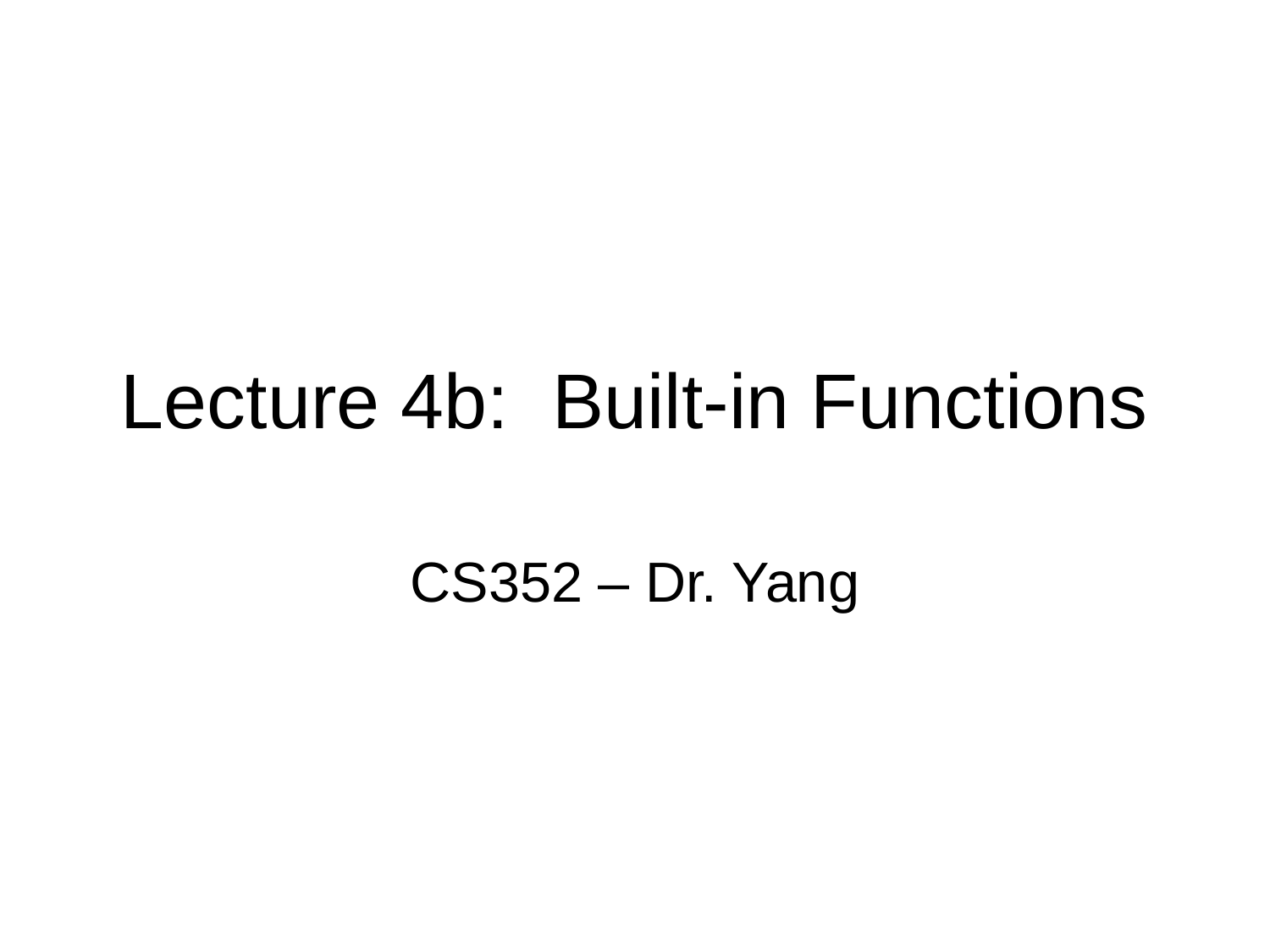

# Lecture 4b:  Built-in Functions
CS352 – Dr. Yang